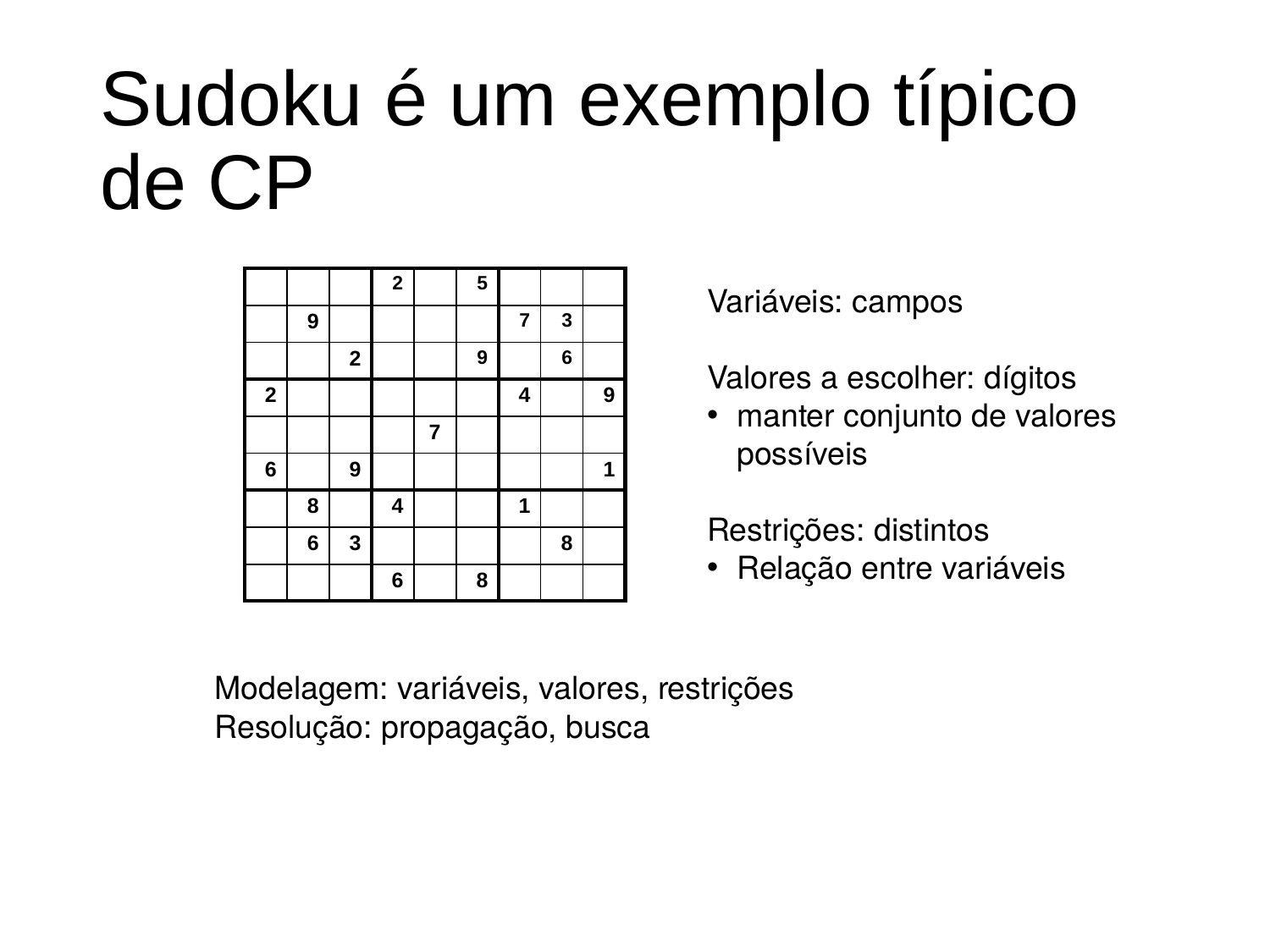

# Sudoku é um exemplo típico de CP

Modelagem: variáveis, valores, restrições
Resolução: propagação, busca
|  |  |  | 2 |  | 5 |  |  |  |
| --- | --- | --- | --- | --- | --- | --- | --- | --- |
|  | 9 |  |  |  |  | 7 | 3 |  |
|  |  | 2 |  |  | 9 |  | 6 |  |
| 2 |  |  |  |  |  | 4 |  | 9 |
|  |  |  |  | 7 |  |  |  |  |
| 6 |  | 9 |  |  |  |  |  | 1 |
|  | 8 |  | 4 |  |  | 1 |  |  |
|  | 6 | 3 |  |  |  |  | 8 |  |
|  |  |  | 6 |  | 8 |  |  |  |
Variáveis: campos

Valores a escolher: dígitos
manter conjunto de valores possíveis

Restrições: distintos
Relação entre variáveis